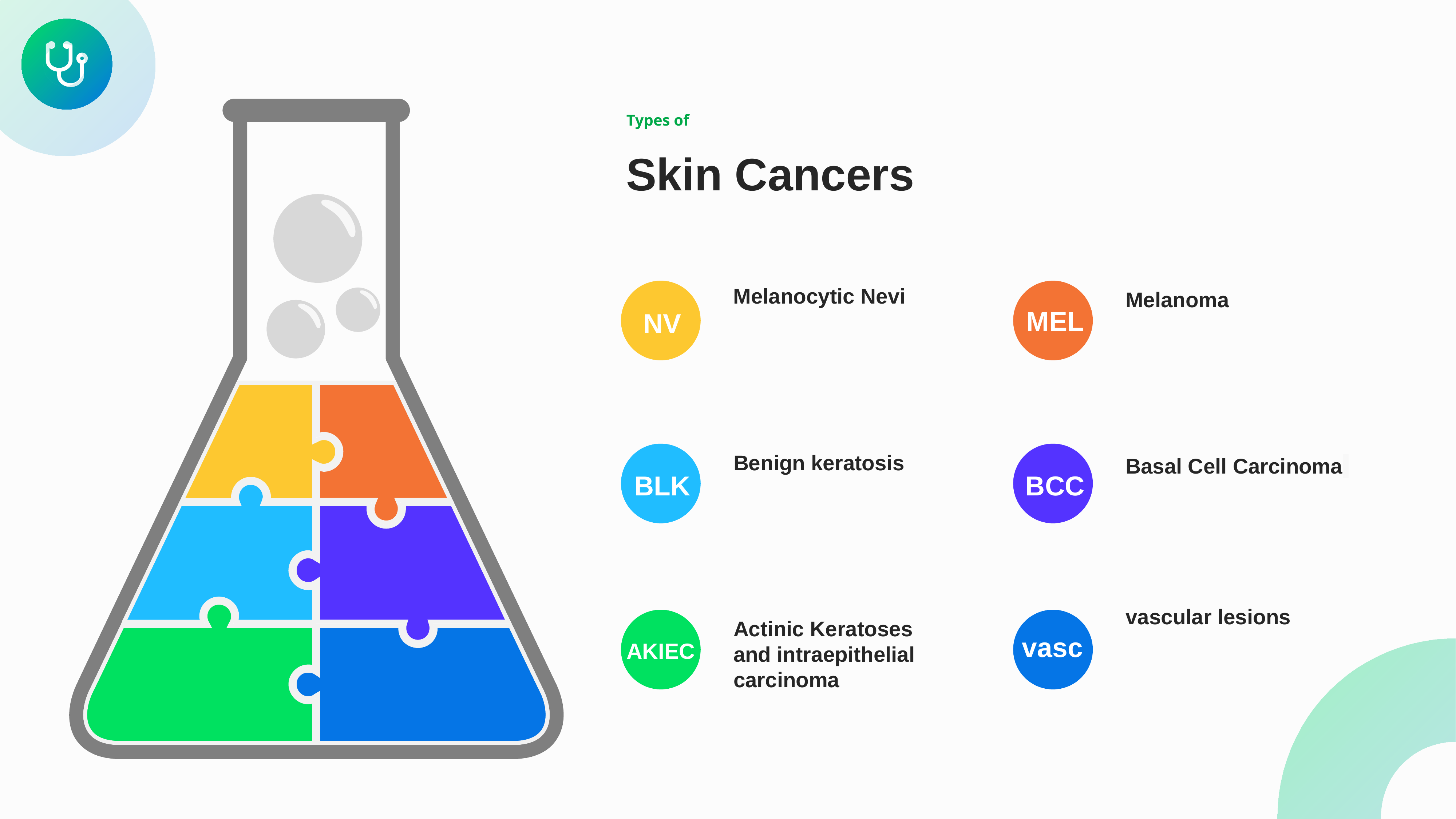

Types of
Skin Cancers
Melanocytic Nevi

Melanoma
MEL
NV

Benign keratosis
Basal Cell Carcinoma
BLK
BCC
vascular lesions

Actinic Keratoses
and intraepithelial carcinoma
vasc
AKIEC